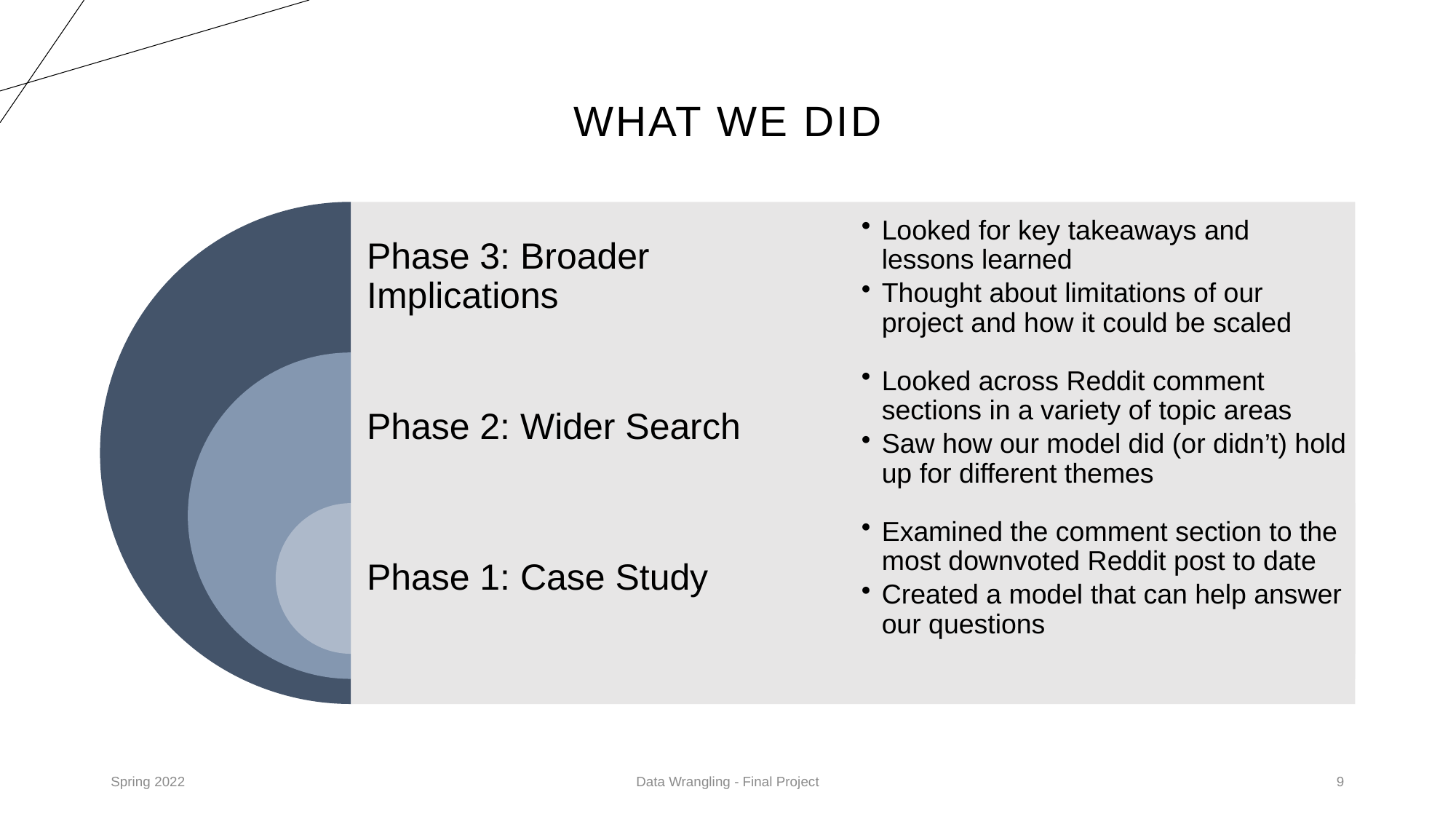

# What we did

Phase 3: Broader Implications
Looked for key takeaways and lessons learned
Thought about limitations of our project and how it could be scaled

Phase 2: Wider Search
Looked across Reddit comment sections in a variety of topic areas
Saw how our model did (or didn’t) hold up for different themes

Phase 1: Case Study
Examined the comment section to the most downvoted Reddit post to date
Created a model that can help answer our questions
Spring 2022
Data Wrangling - Final Project
9